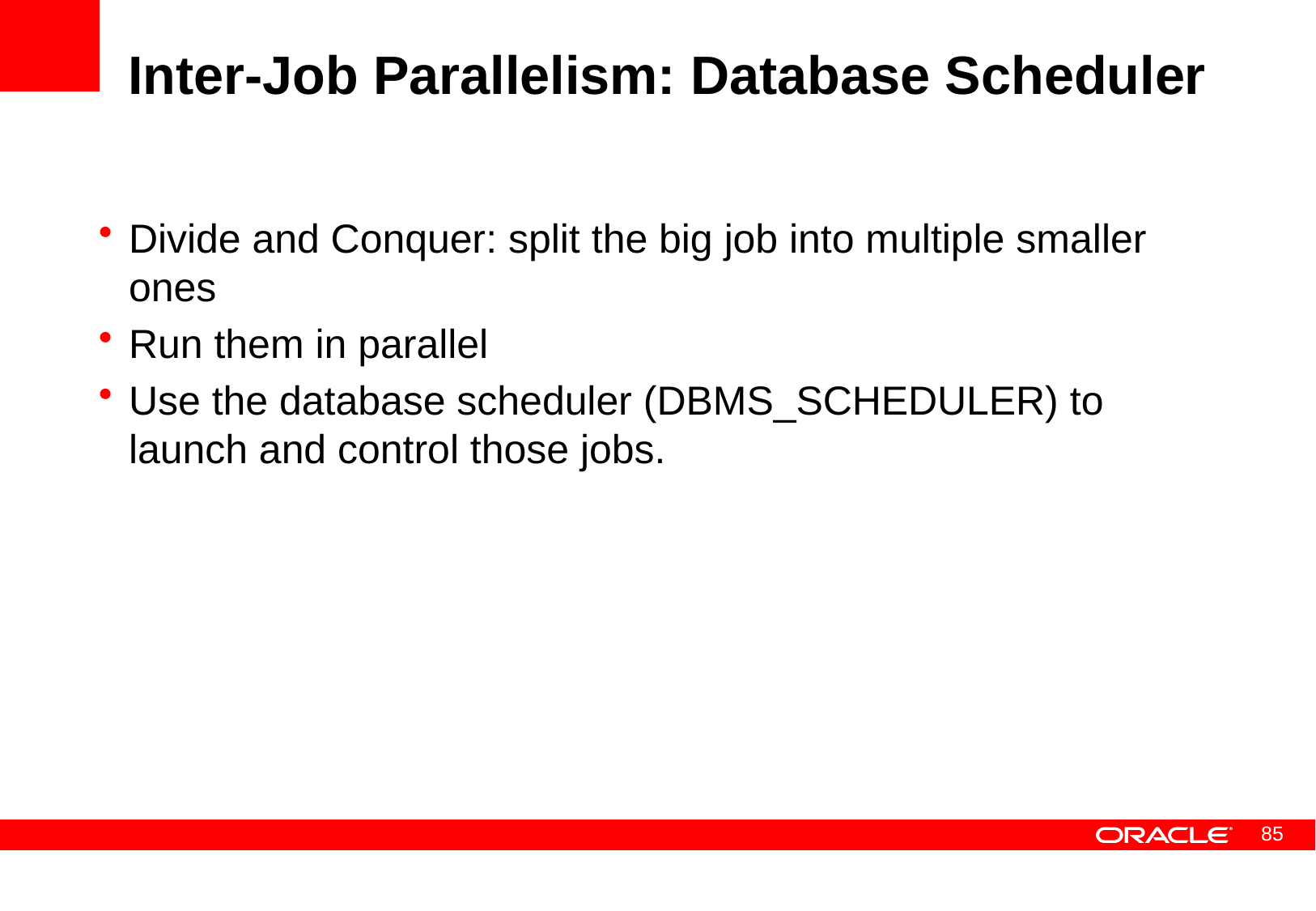

# Inter-Job Parallelism: Database Scheduler
Divide and Conquer: split the big job into multiple smaller ones
Run them in parallel
Use the database scheduler (DBMS_SCHEDULER) to launch and control those jobs.